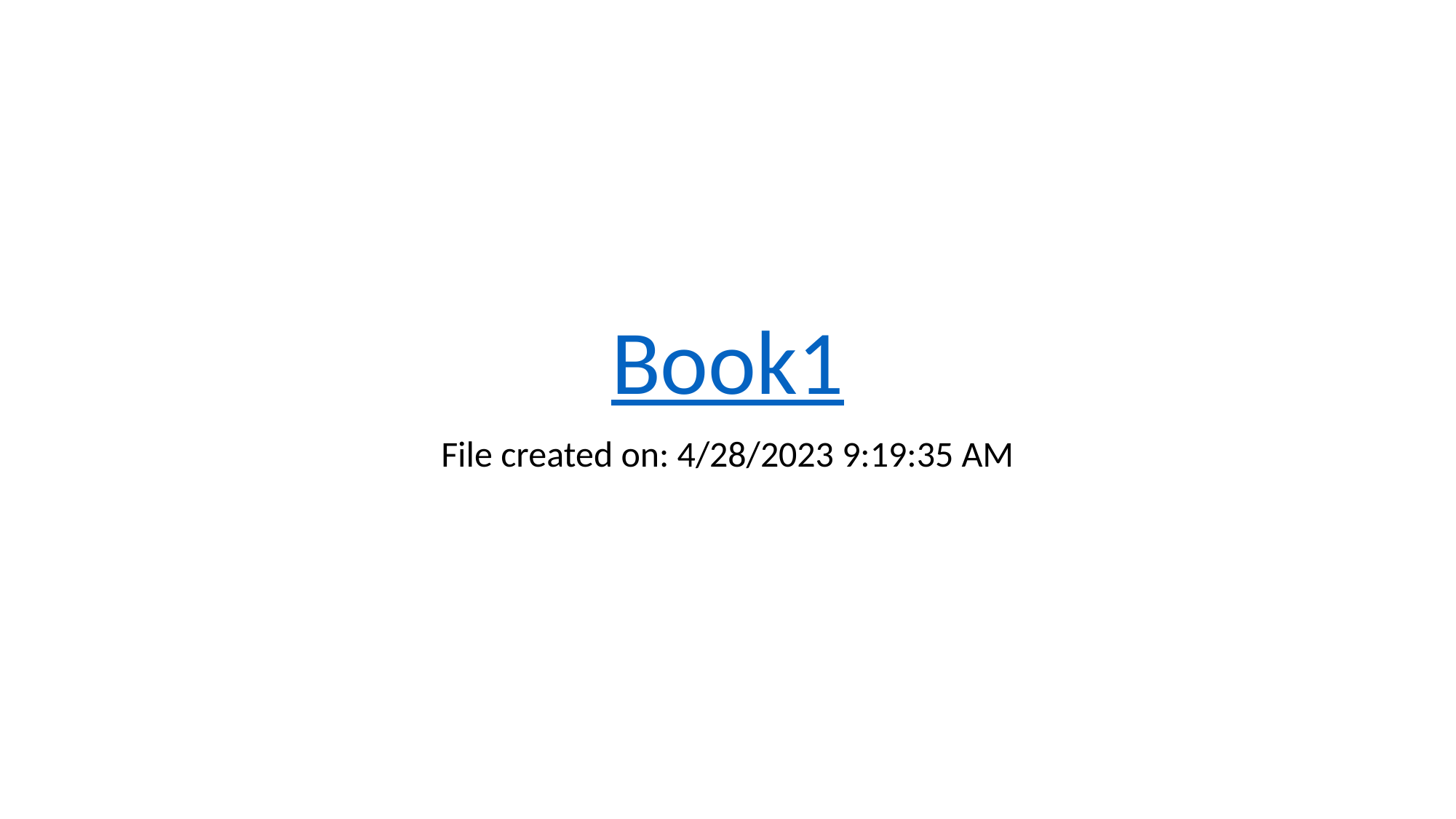

# Book1
File created on: 4/28/2023 9:19:35 AM